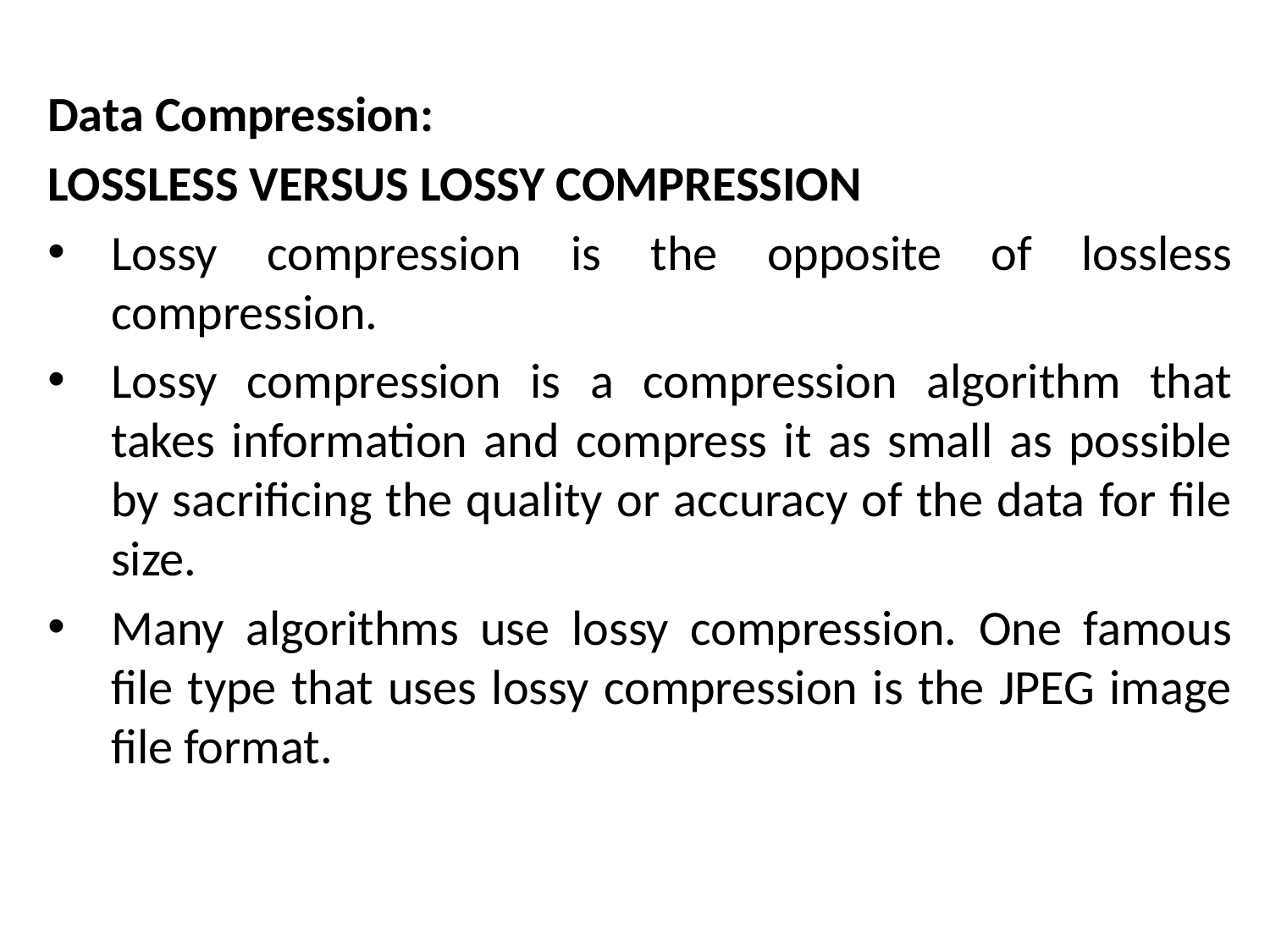

Data Compression:
LOSSLESS VERSUS LOSSY COMPRESSION
Lossy compression is the opposite of lossless compression.
Lossy compression is a compression algorithm that takes information and compress it as small as possible by sacrificing the quality or accuracy of the data for file size.
Many algorithms use lossy compression. One famous file type that uses lossy compression is the JPEG image file format.
# The Mathematical side of games